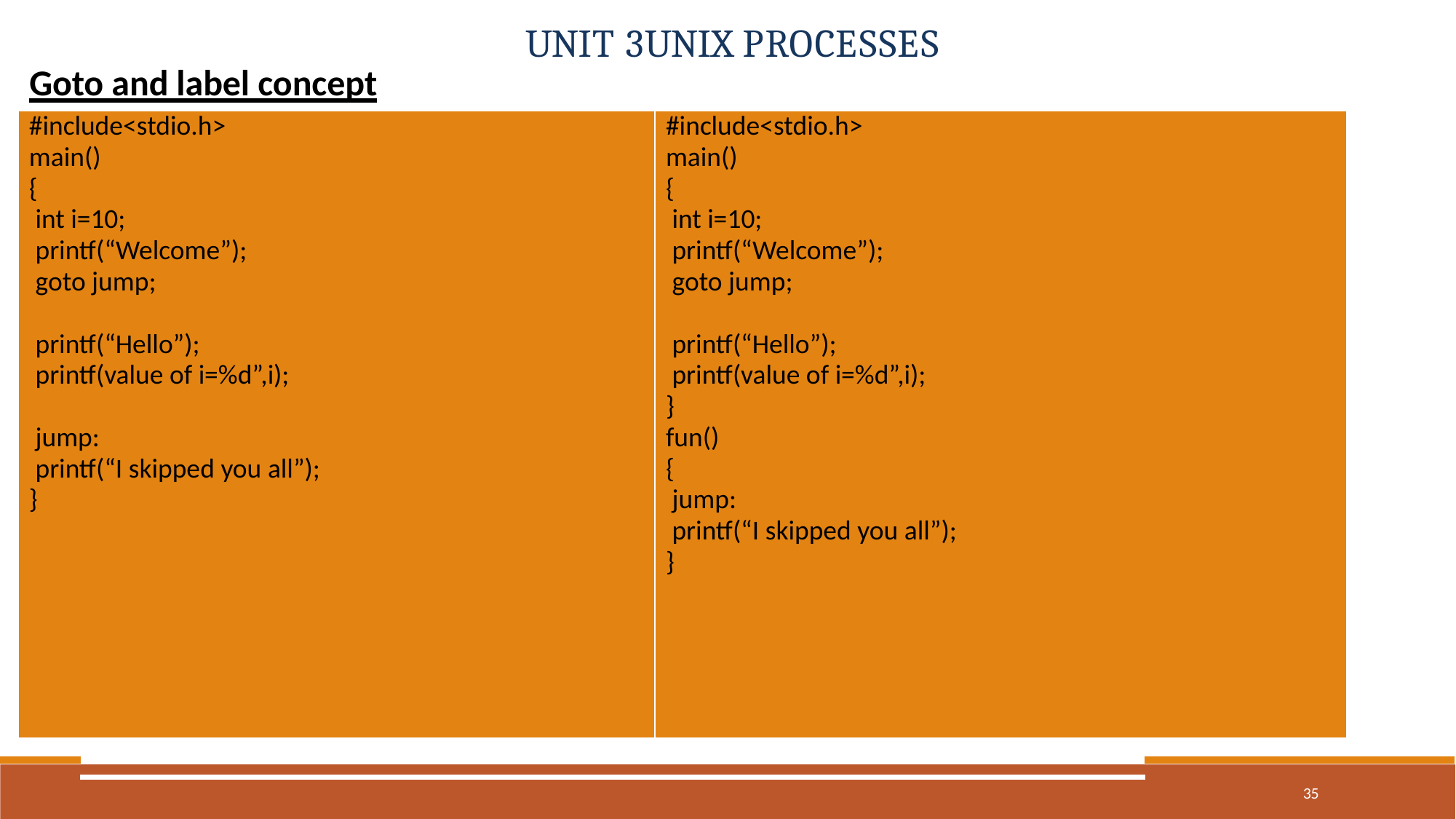

# UNIT 3UNIX PROCESSES
Goto and label concept
| #include<stdio.h> main() { int i=10; printf(“Welcome”); goto jump; printf(“Hello”); printf(value of i=%d”,i); jump: printf(“I skipped you all”); } | #include<stdio.h> main() { int i=10; printf(“Welcome”); goto jump; printf(“Hello”); printf(value of i=%d”,i); } fun() { jump: printf(“I skipped you all”); } |
| --- | --- |

35